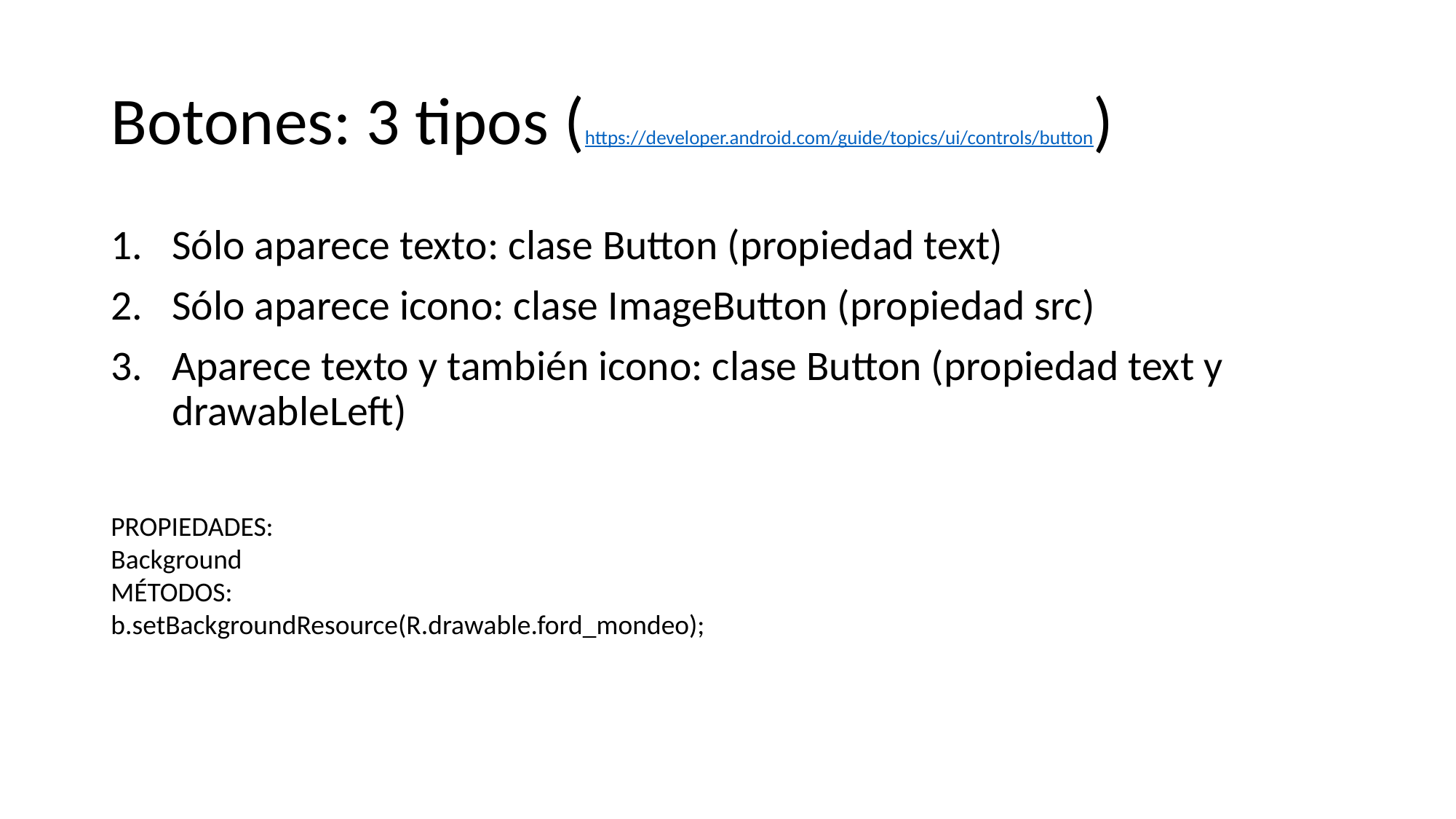

# Botones: 3 tipos (https://developer.android.com/guide/topics/ui/controls/button)
Sólo aparece texto: clase Button (propiedad text)
Sólo aparece icono: clase ImageButton (propiedad src)
Aparece texto y también icono: clase Button (propiedad text y drawableLeft)
PROPIEDADES:
Background
MÉTODOS:
b.setBackgroundResource(R.drawable.ford_mondeo);